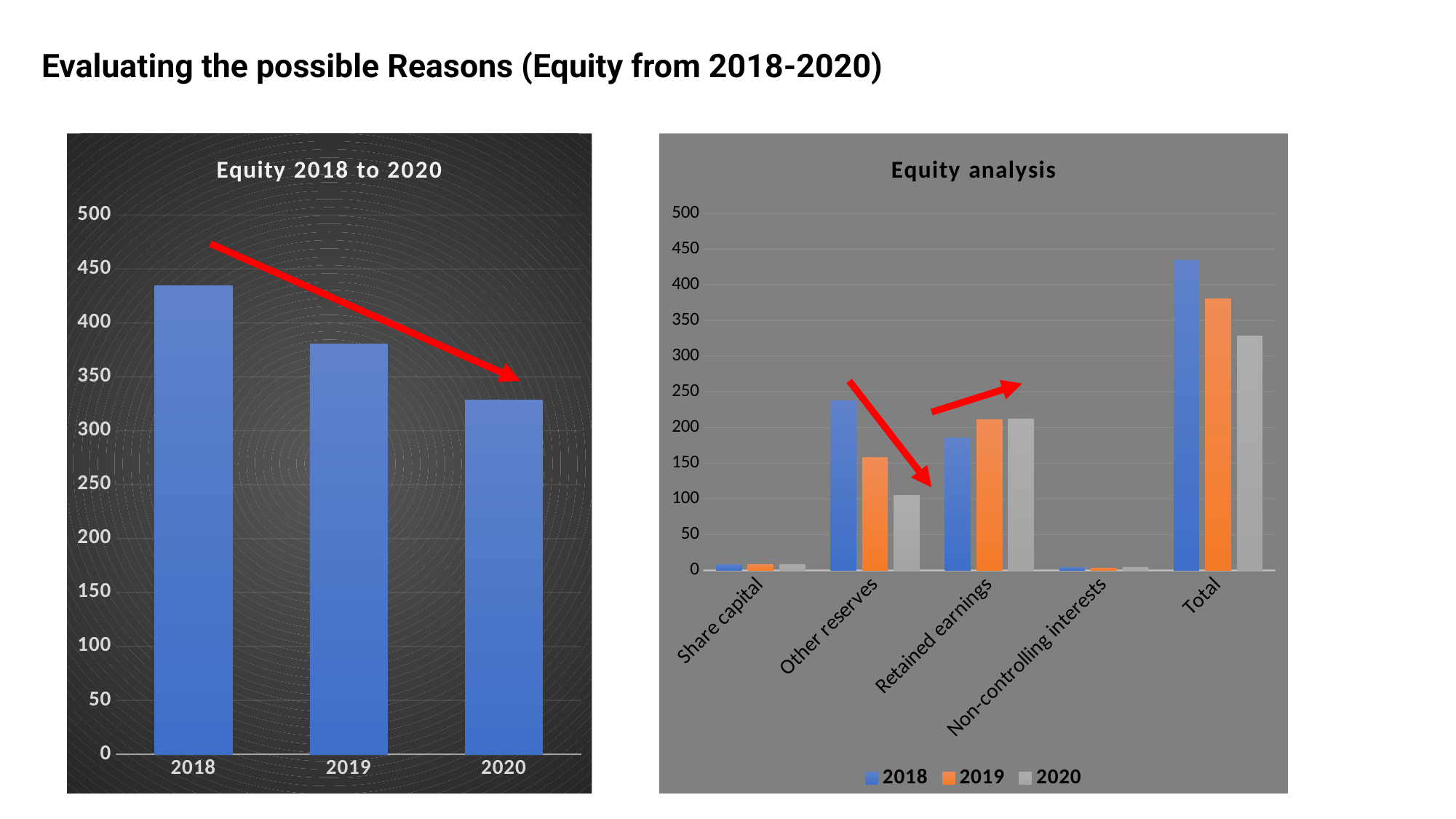

# Evaluating the possible Reasons (Equity from 2018-2020)

### Chart: Equity 2018 to 2020

| Category | Total |
|---|---|
| 2018 | 434.6 |
| 2019 | 380.6 |
| 2020 | 328.4 |

### Chart: Equity analysis

| Category | 2018 | 2019 | 2020 |
|---|---|---|---|
| Share capital | 7.6 | 7.6 | 7.6 |
| Other reserves | 237.1 | 158.4 | 104.6 |
| Retained earnings | 185.9 | 211.5 | 211.9 |
| Non-controlling interests | 4.0 | 3.1 | 4.3 |
| Total | 434.6 | 380.6 | 328.40000000000003 |